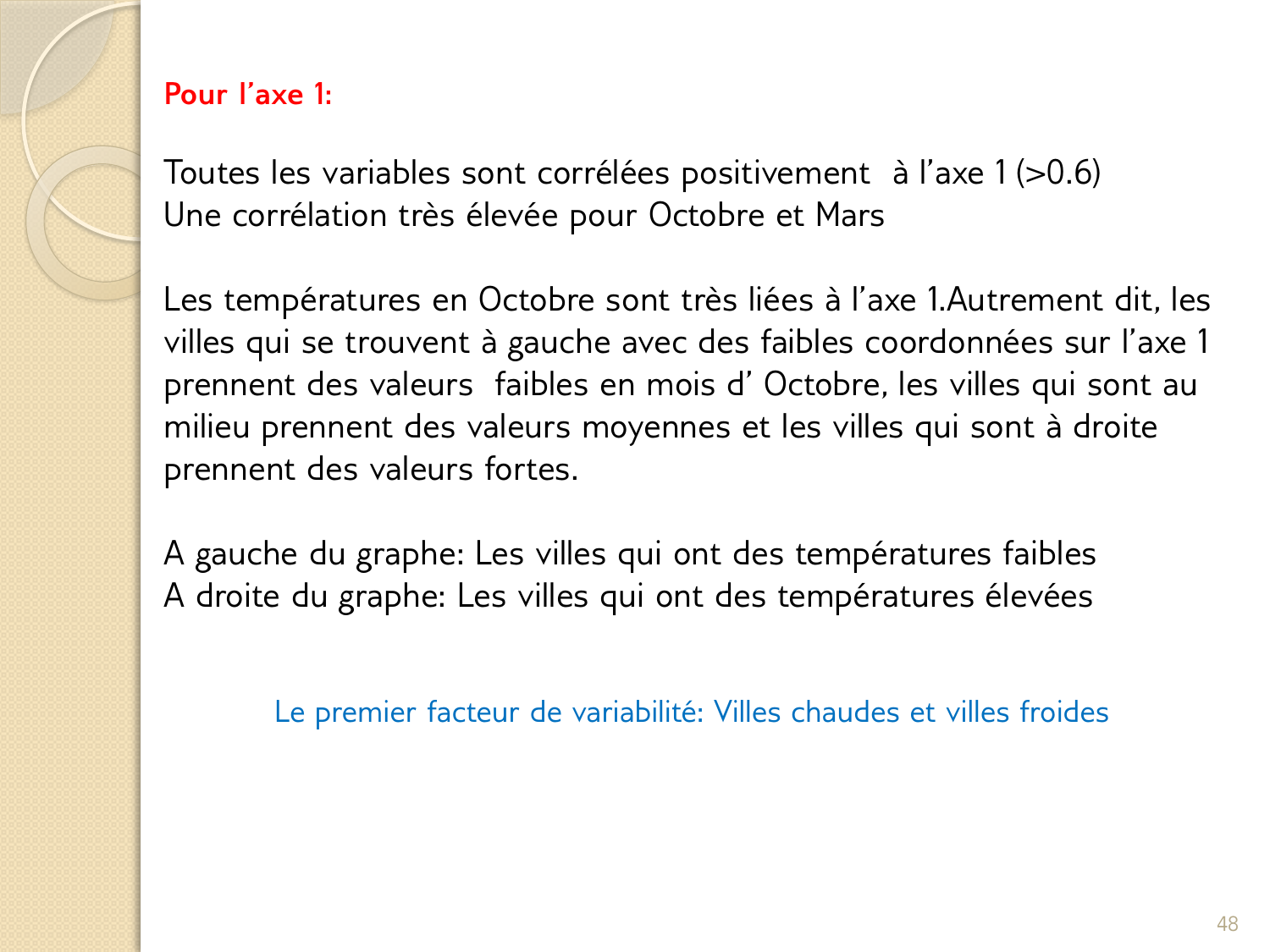

Pour l’axe 1:

Toutes les variables sont corrélées positivement  à l’axe 1 (>0.6)
Une corrélation très élevée pour Octobre et Mars

Les températures en Octobre sont très liées à l’axe 1.Autrement dit, les villes qui se trouvent à gauche avec des faibles coordonnées sur l’axe 1 prennent des valeurs  faibles en mois d’ Octobre, les villes qui sont au milieu prennent des valeurs moyennes et les villes qui sont à droite prennent des valeurs fortes.

A gauche du graphe: Les villes qui ont des températures faibles
A droite du graphe: Les villes qui ont des températures élevées

Le premier facteur de variabilité: Villes chaudes et villes froides

48